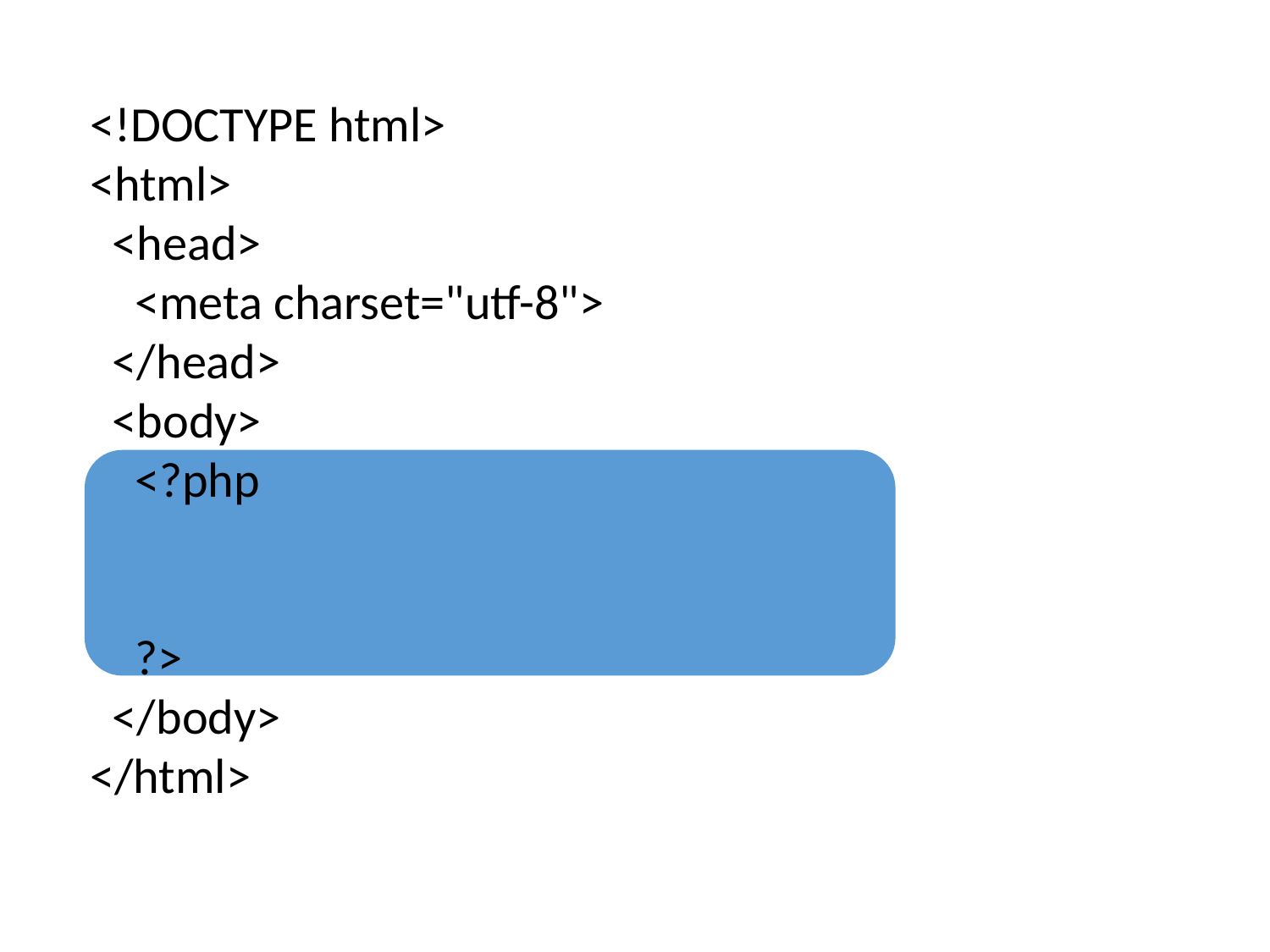

<!DOCTYPE html>
<html>
  <head>
    <meta charset="utf-8">
  </head>
  <body>
    <?php

    ?>
  </body>
</html>